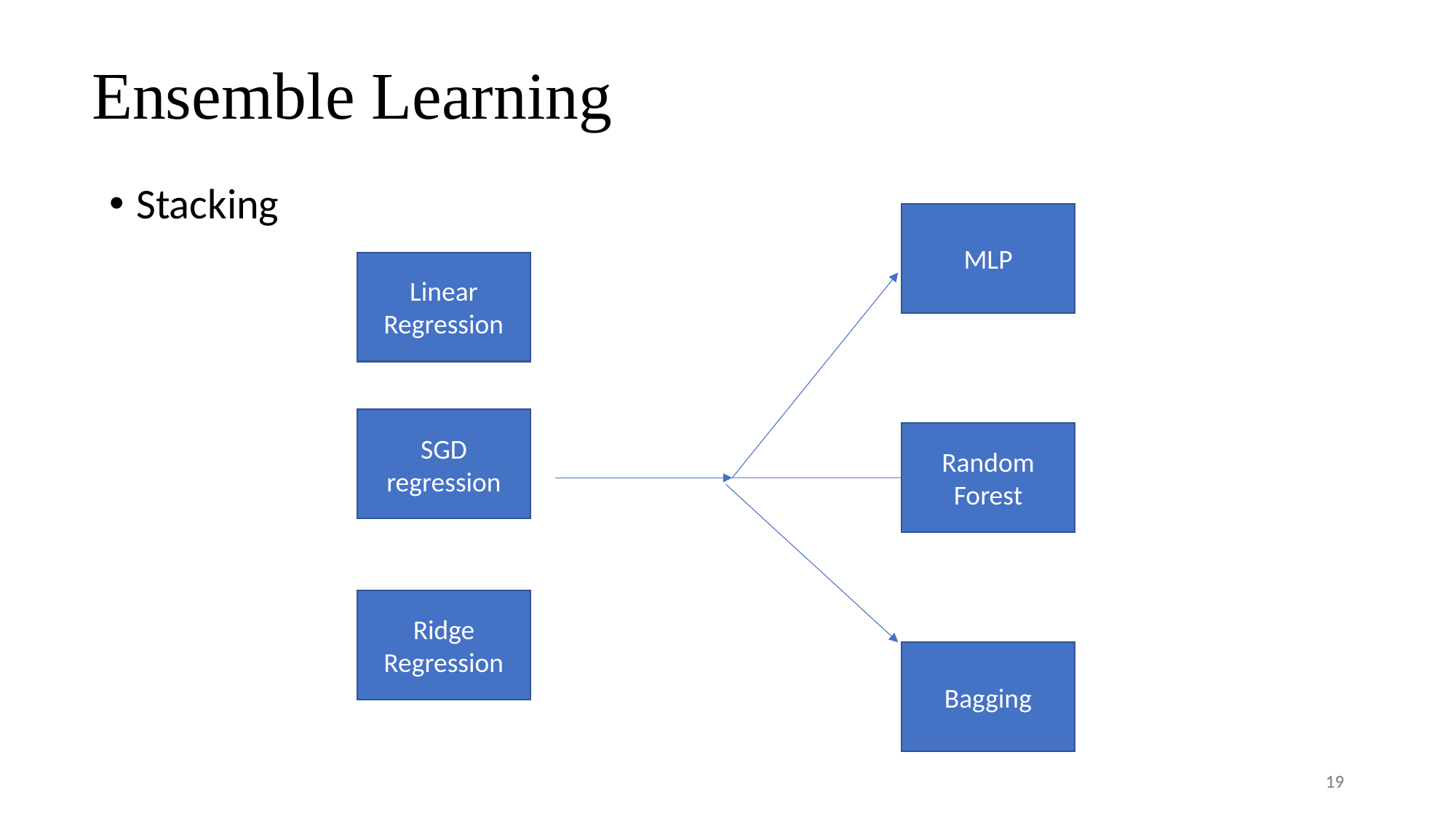

Ensemble Learning
Stacking
MLP
Linear Regression
SGD regression
Random Forest
Ridge Regression
Bagging
19
19